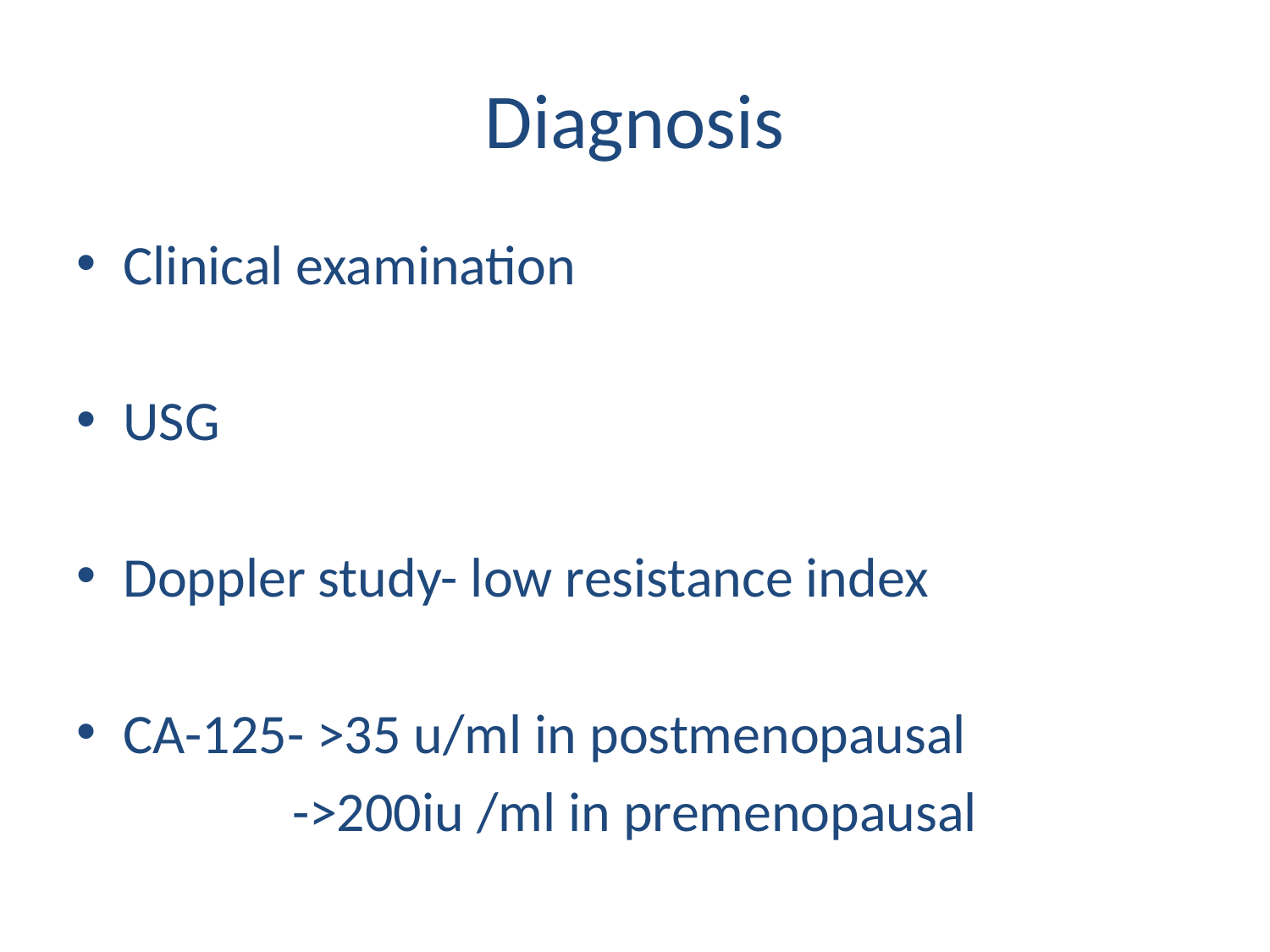

# Diagnosis
Clinical examination

USG

Doppler study- low resistance index

CA-125- >35 u/ml in postmenopausal
                 ->200iu /ml in premenopausal